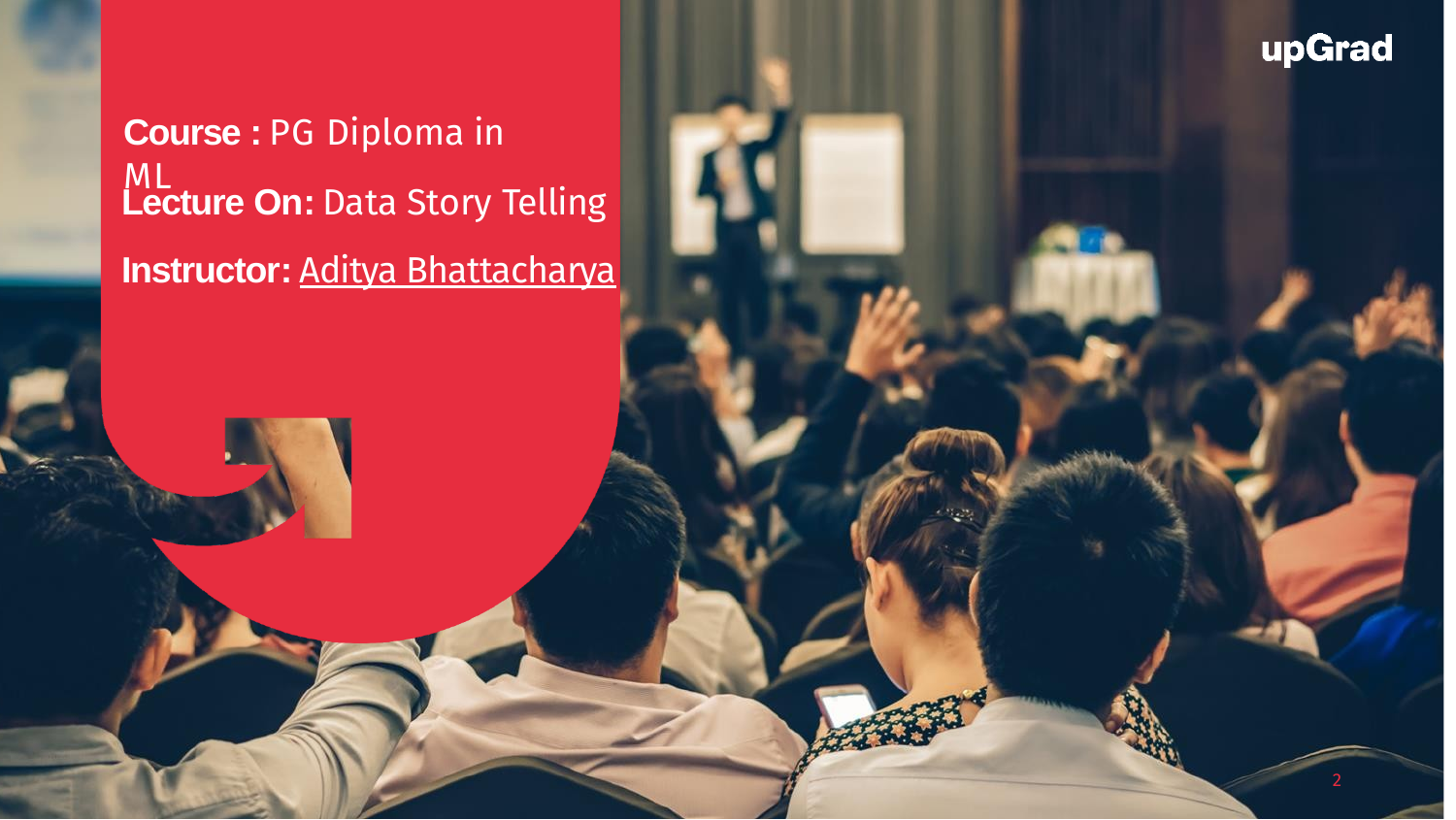

# Course : PG Diploma in ML
Lecture On: Data Story Telling
Instructor: Aditya Bhattacharya
EdEditit MaMastesterr tetexxtt  stystyleless
2